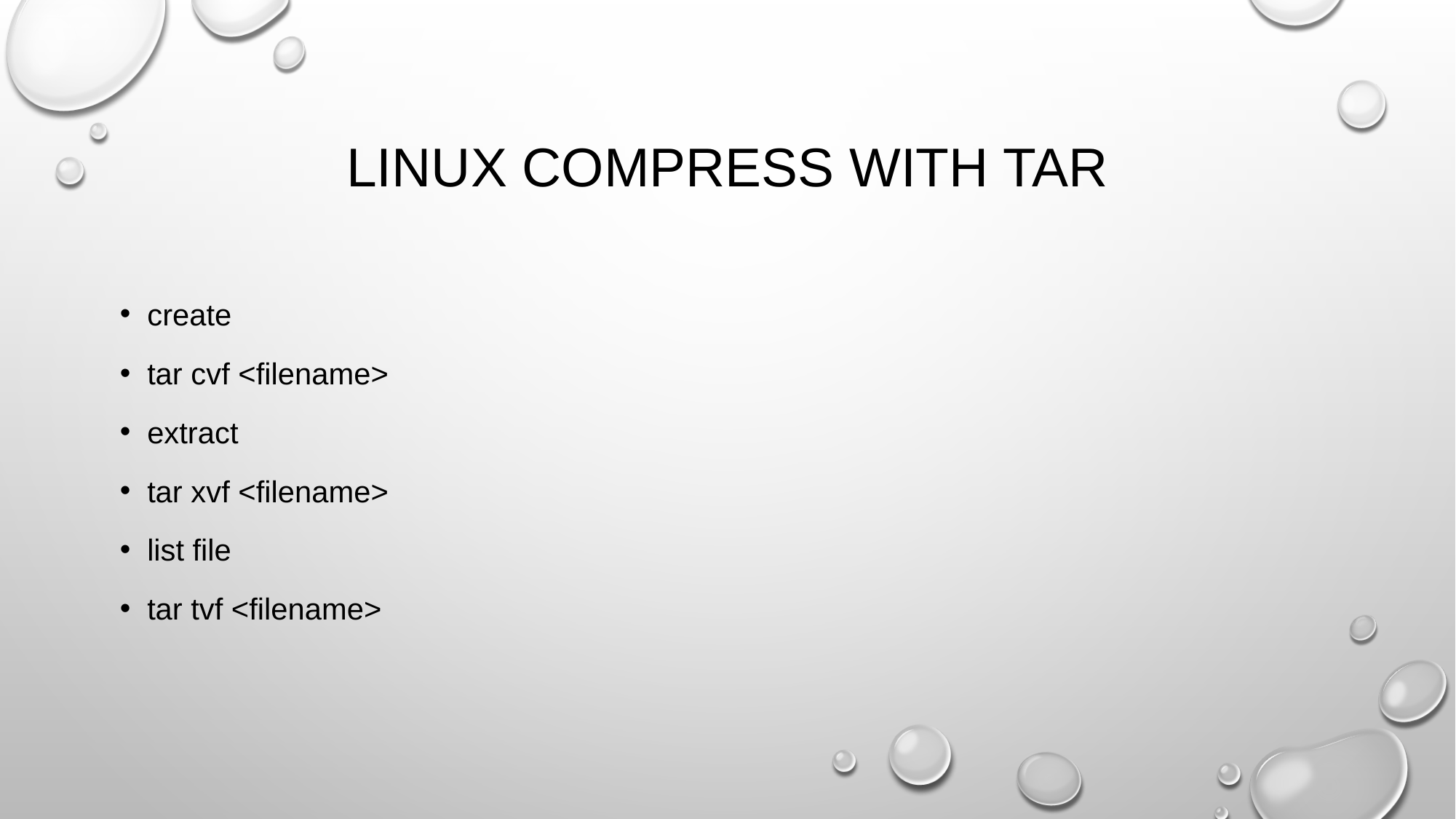

# linux compress with tar
create
tar cvf <filename>
extract
tar xvf <filename>
list file
tar tvf <filename>